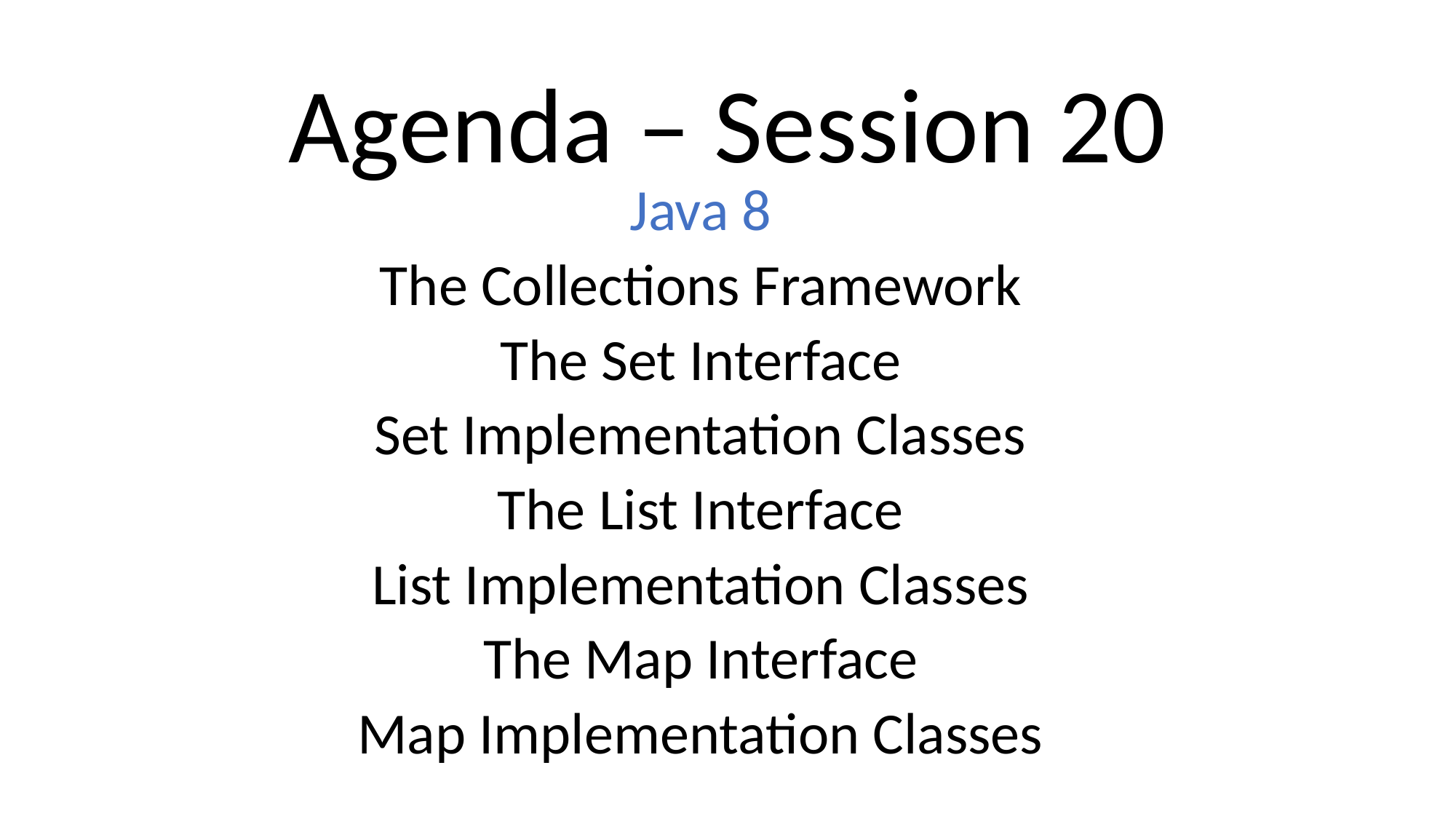

# Agenda – Session 20
Java 8
The Collections Framework
The Set Interface
Set Implementation Classes
The List Interface
List Implementation Classes
The Map Interface
Map Implementation Classes